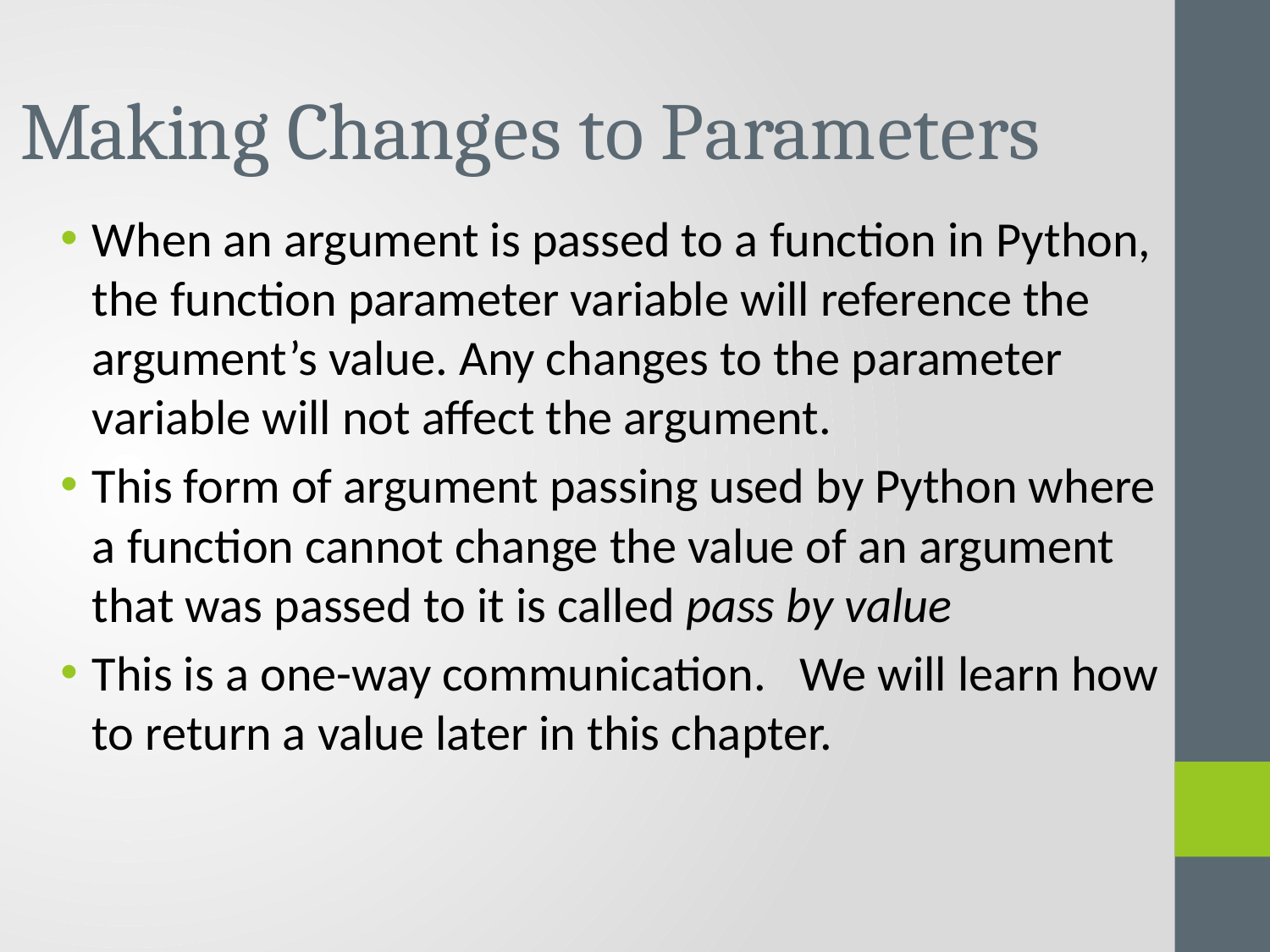

# Making Changes to Parameters
When an argument is passed to a function in Python, the function parameter variable will reference the argument’s value. Any changes to the parameter variable will not affect the argument.
This form of argument passing used by Python where a function cannot change the value of an argument that was passed to it is called pass by value
This is a one-way communication.   We will learn how to return a value later in this chapter.